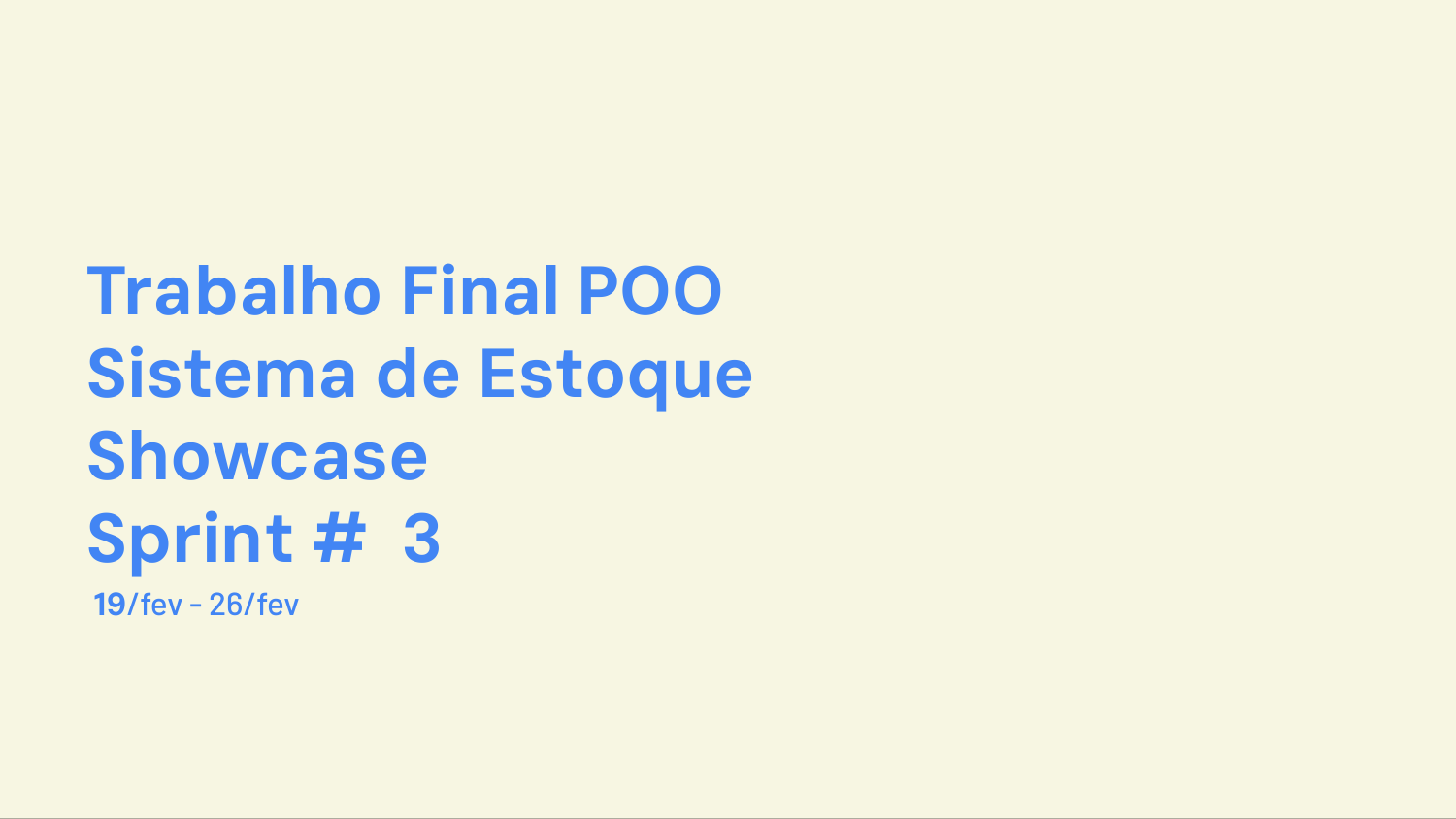

Trabalho Final POO
Sistema de Estoque
Showcase
Sprint #  3
 19/fev - 26/fev